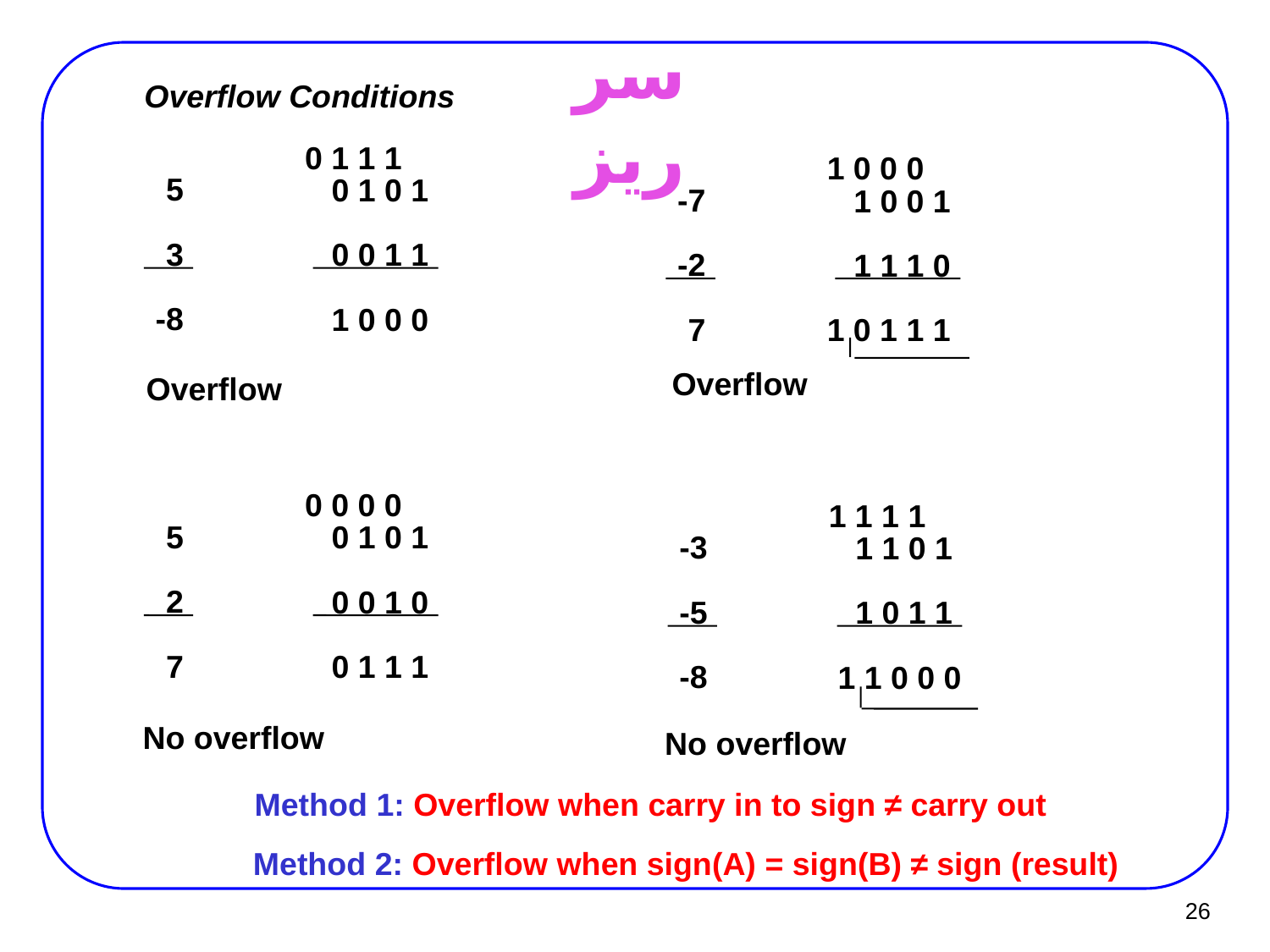

# سرريز
Overflow Conditions
0 1 1 1
   0 1 0 1

   0 0 1 1

   1 0 0 0
1 0 0 0
   1 0 0 1

   1 1 1 0

1 0 1 1 1
-7

-2

7

Overflow
5

3

-8

Overflow
0 0 0 0
   0 1 0 1

   0 0 1 0

   0 1 1 1
5

2

7

No overflow
1 1 1 1
   1 1 0 1

   1 0 1 1

 1 1 0 0 0
-3

-5

-8

No overflow
Method 1: Overflow when carry in to sign ≠ carry out
Method 2: Overflow when sign(A) = sign(B) ≠ sign (result)
26